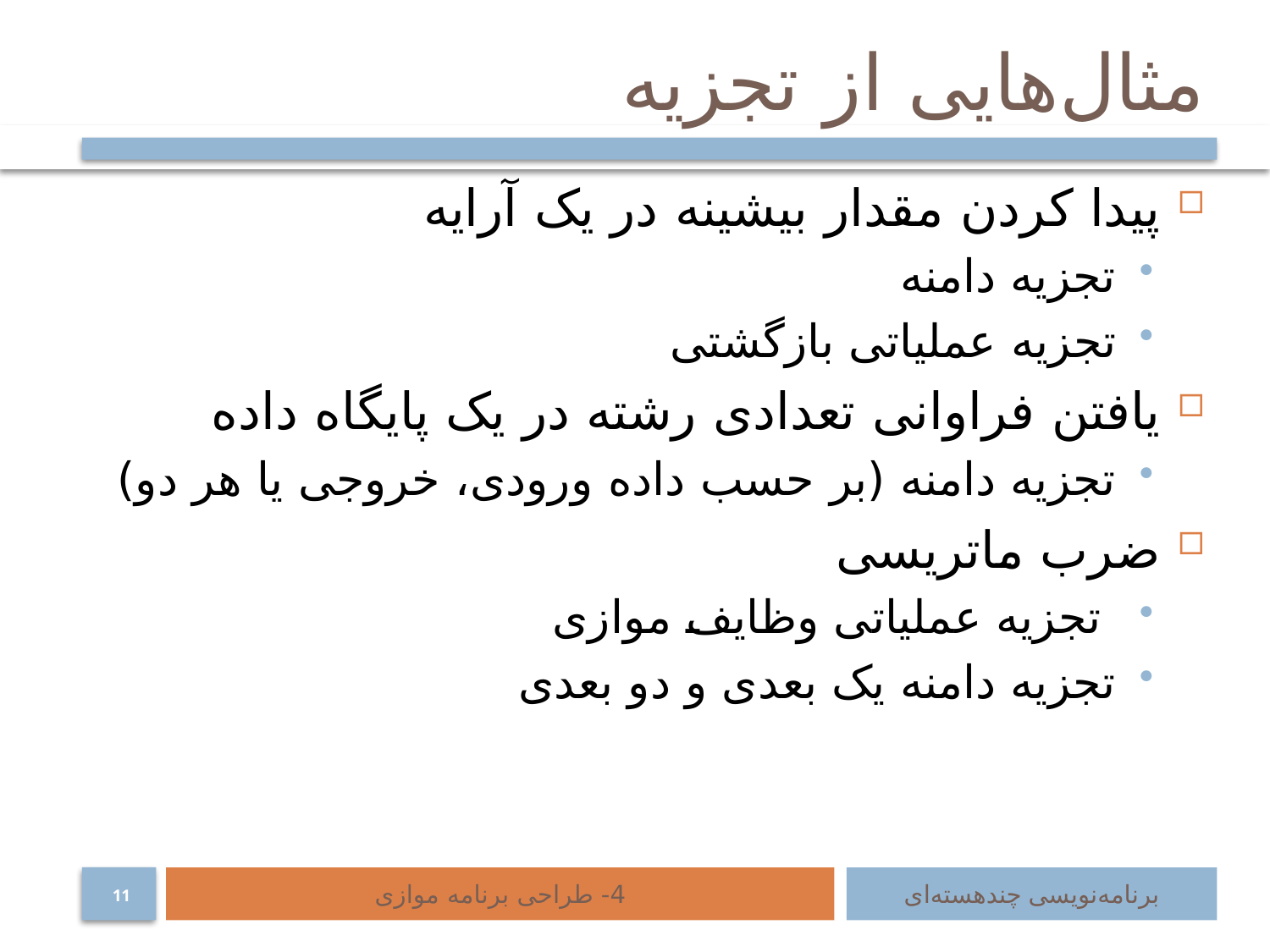

# مثال‌هایی از تجزیه
پیدا کردن مقدار بیشینه در یک آرایه
تجزیه دامنه
تجزیه عملیاتی بازگشتی
یافتن فراوانی تعدادی رشته در یک پایگاه داده
تجزیه دامنه (بر حسب داده ورودی، خروجی یا هر دو)
ضرب ماتریسی
 تجزیه عملیاتی وظایف موازی
تجزیه دامنه یک بعدی و دو بعدی

4- طراحی برنامه موازی
برنامه‌نویسی چند‌هسته‌ای
11